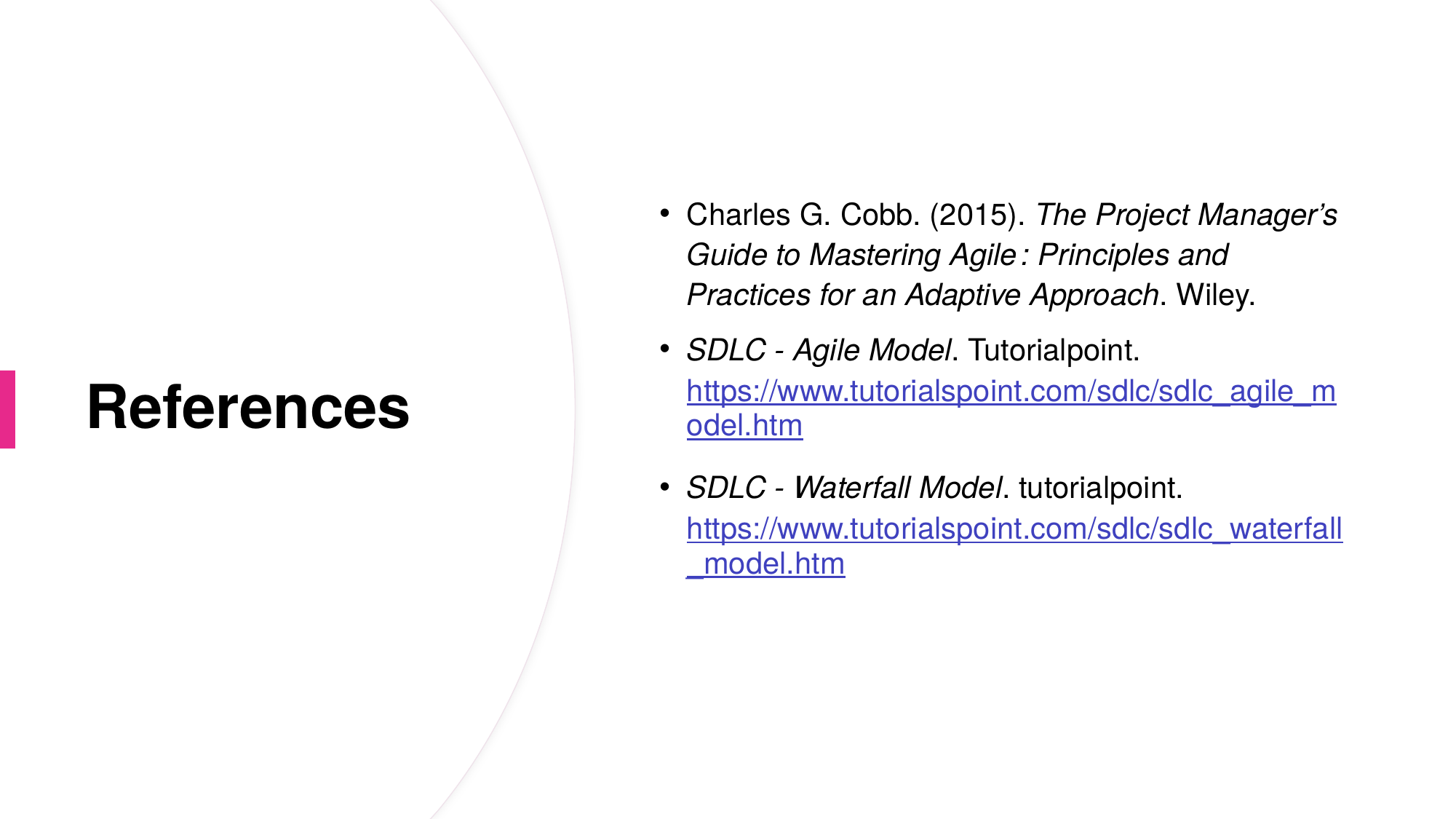

Charles G. Cobb. (2015). The Project Manager’s Guide to Mastering Agile : Principles and Practices for an Adaptive Approach. Wiley.
SDLC - Agile Model. Tutorialpoint. https://www.tutorialspoint.com/sdlc/sdlc_agile_model.htm
SDLC - Waterfall Model. tutorialpoint. https://www.tutorialspoint.com/sdlc/sdlc_waterfall_model.htm

# References